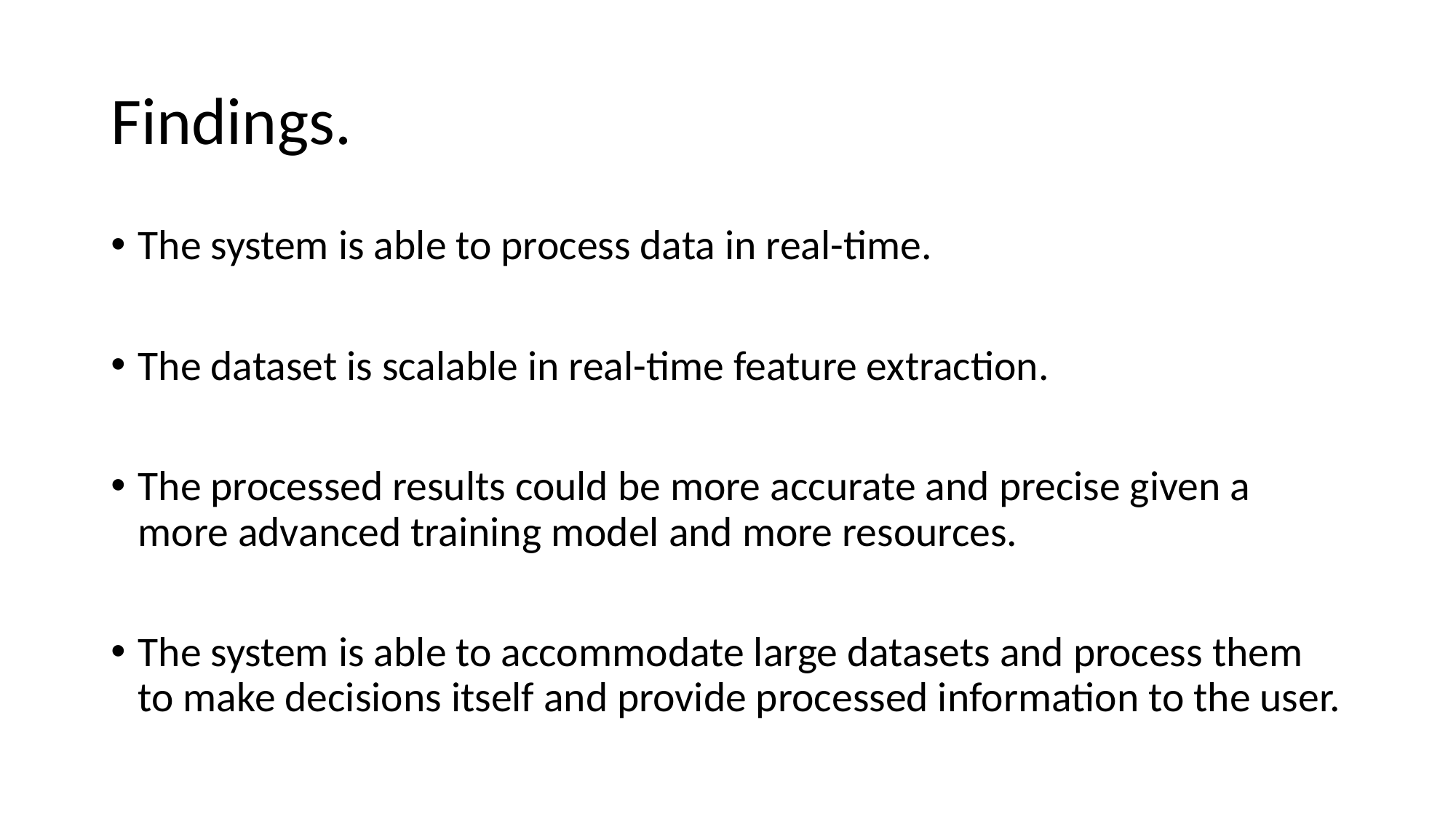

# Findings.
The system is able to process data in real-time.

The dataset is scalable in real-time feature extraction.

The processed results could be more accurate and precise given a more advanced training model and more resources.

The system is able to accommodate large datasets and process them to make decisions itself and provide processed information to the user.